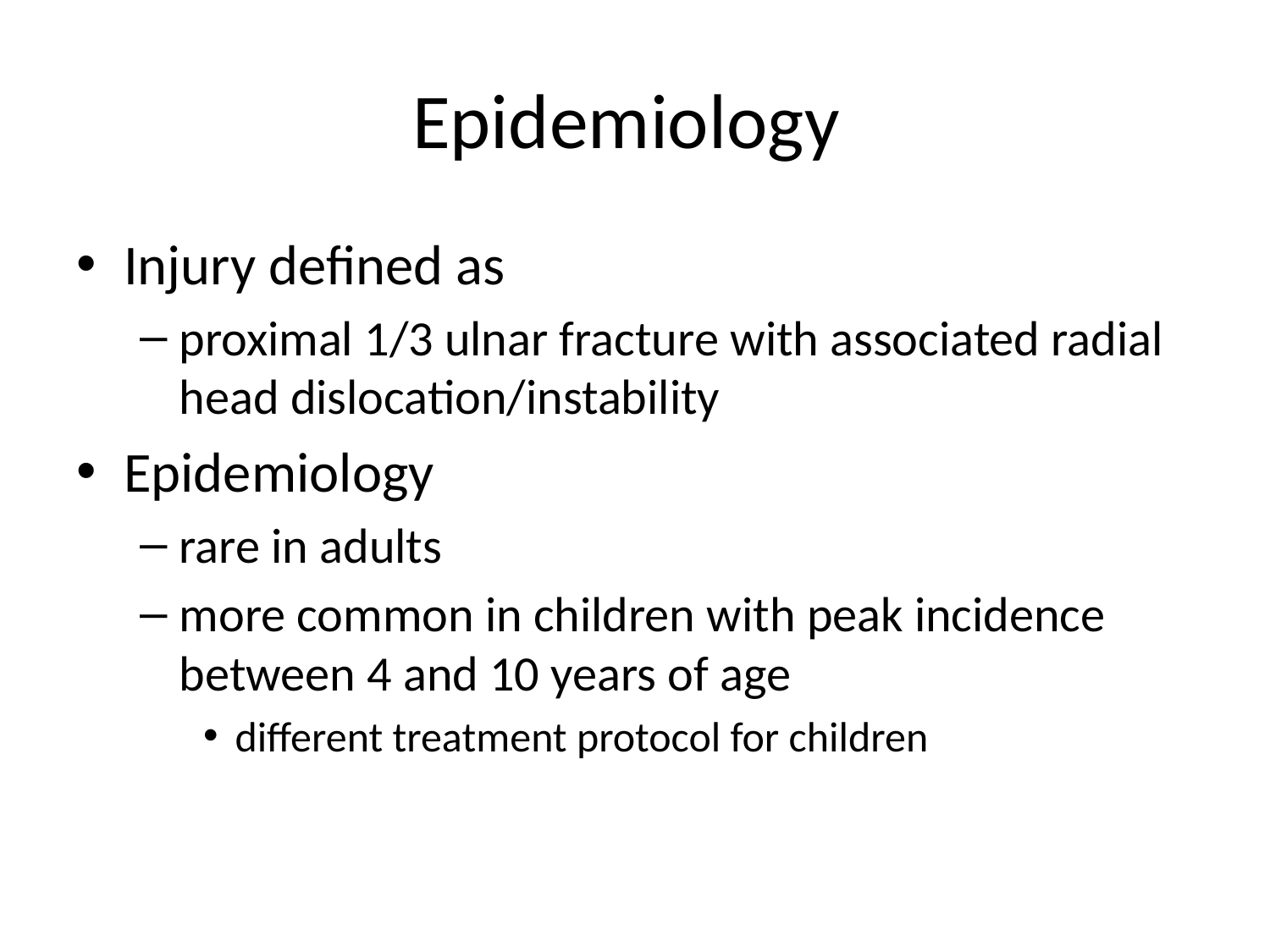

# Epidemiology
Injury defined as
proximal 1/3 ulnar fracture with associated radial head dislocation/instability
Epidemiology
rare in adults
more common in children with peak incidence between 4 and 10 years of age
different treatment protocol for children